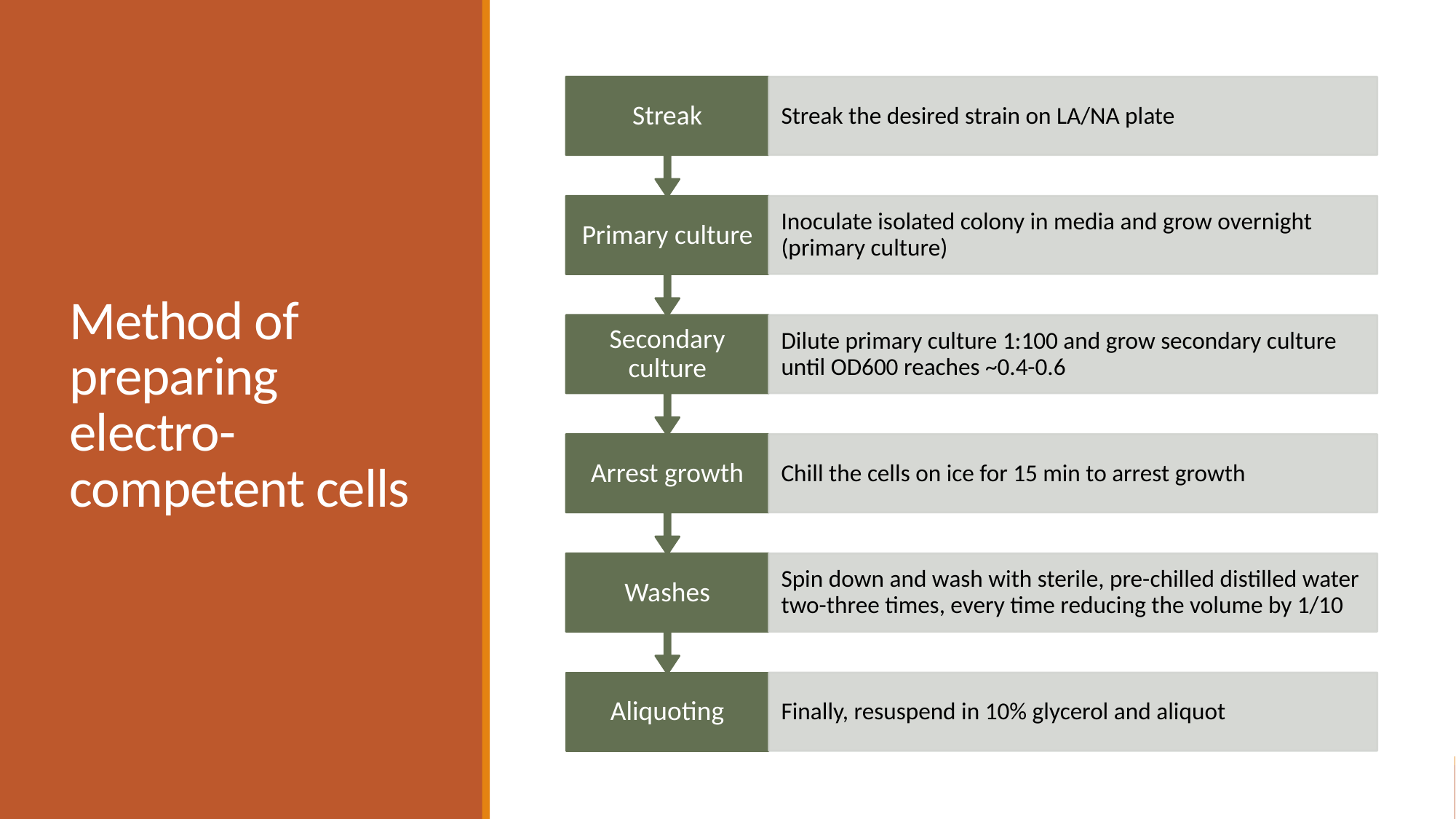

# Method of preparing electro-competent cells
Aliquoting
Finally, resuspend in 10% glycerol and aliquot
Washes
Spin down and wash with sterile, pre-chilled distilled water two-three times, every time reducing the volume by 1/10
Arrest growth
Chill the cells on ice for 15 min to arrest growth
Secondary culture
Dilute primary culture 1:100 and grow secondary culture until OD600 reaches ~0.4-0.6
Primary culture
Inoculate isolated colony in media and grow overnight (primary culture)
Streak
Streak the desired strain on LA/NA plate